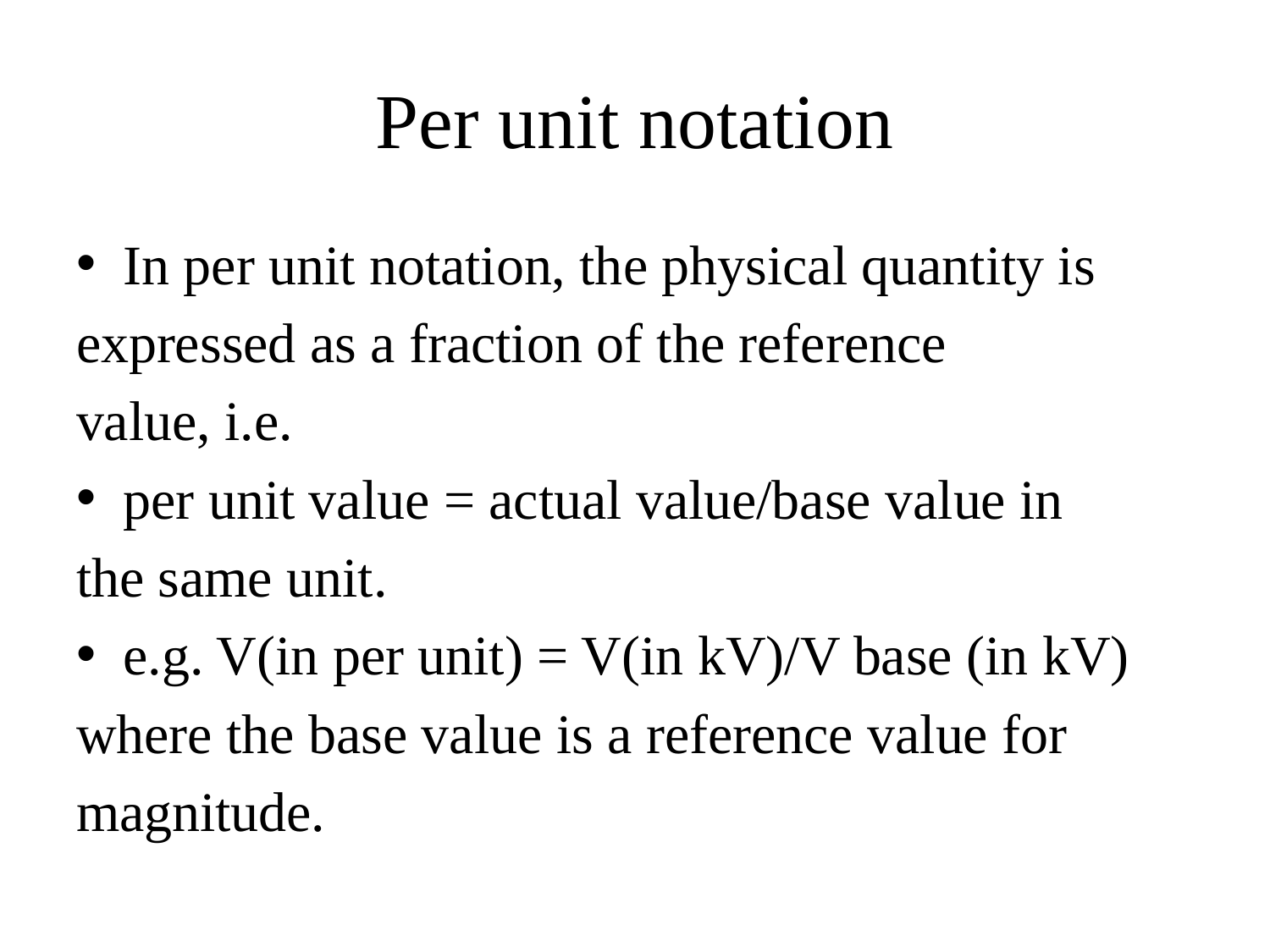

# Per unit notation
In per unit notation, the physical quantity is
expressed as a fraction of the reference
value, i.e.
per unit value = actual value/base value in
the same unit.
e.g. V(in per unit) = V(in kV)/V base (in kV)
where the base value is a reference value for
magnitude.